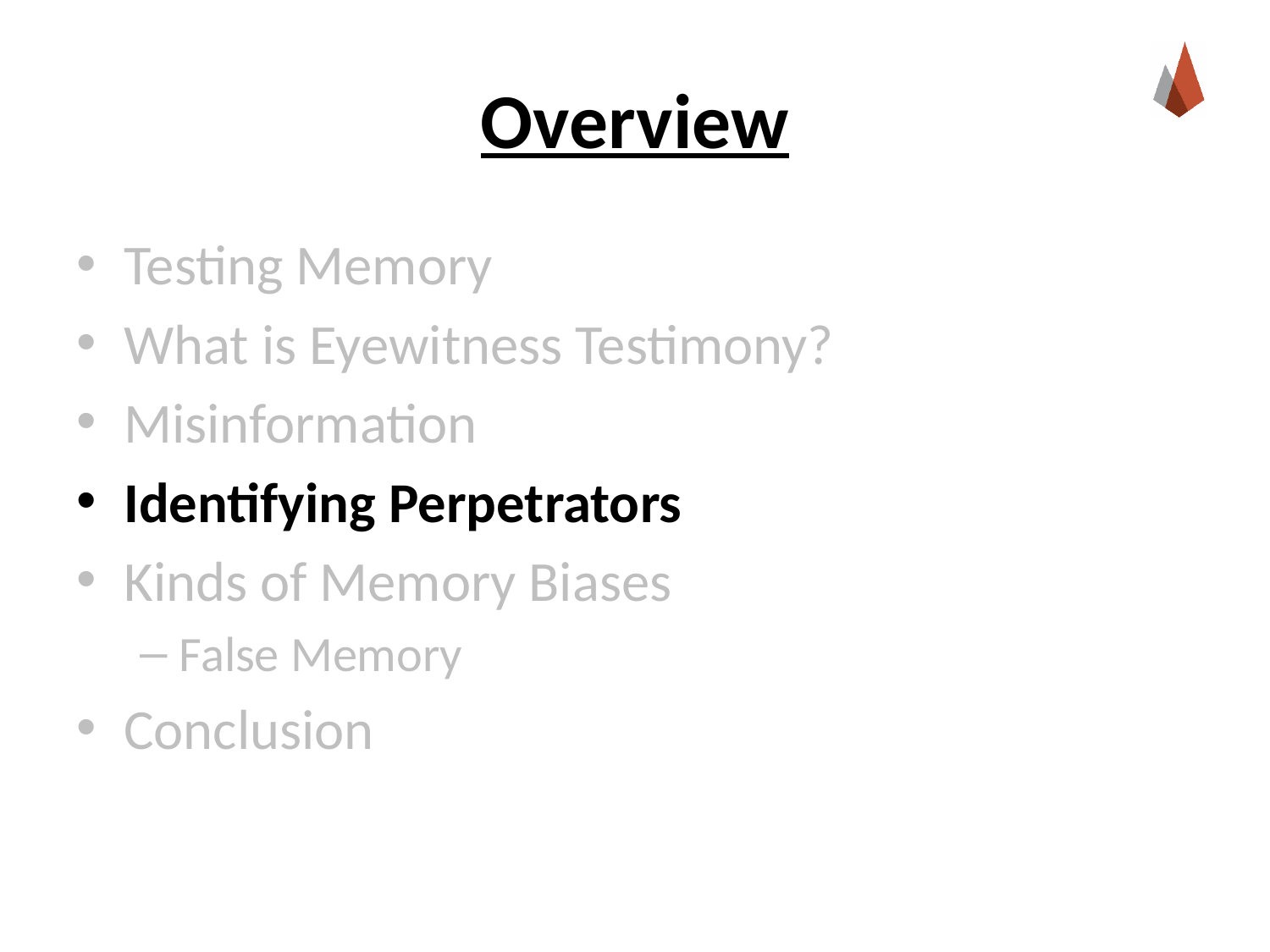

# Overview
Testing Memory
What is Eyewitness Testimony?
Misinformation
Identifying Perpetrators
Kinds of Memory Biases
False Memory
Conclusion